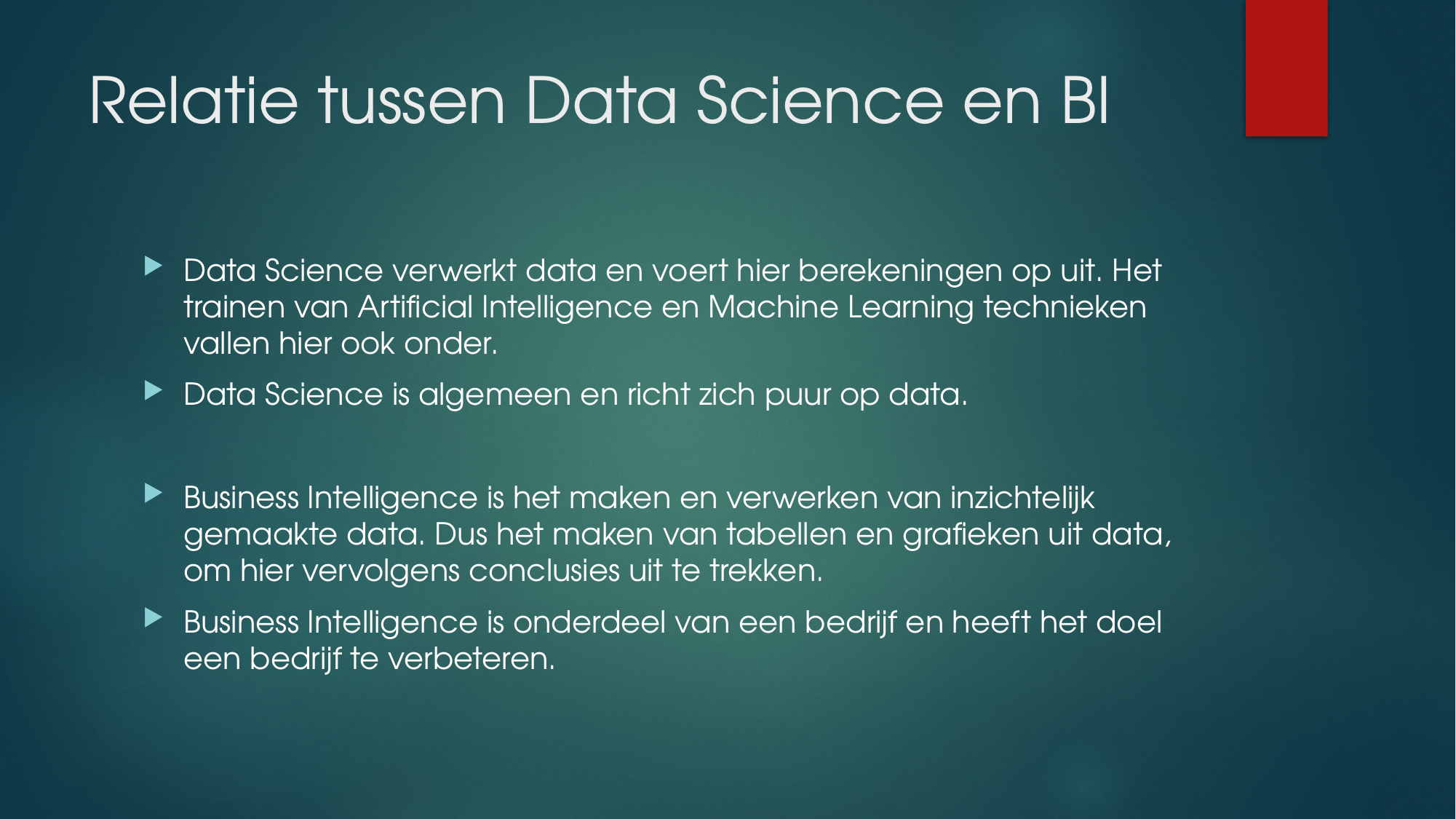

# Relatie tussen Data Science en BI
Data Science verwerkt data en voert hier berekeningen op uit. Het trainen van Artificial Intelligence en Machine Learning technieken vallen hier ook onder.
Data Science is algemeen en richt zich puur op data.

Business Intelligence is het maken en verwerken van inzichtelijk gemaakte data. Dus het maken van tabellen en grafieken uit data, om hier vervolgens conclusies uit te trekken.
Business Intelligence is onderdeel van een bedrijf en heeft het doel een bedrijf te verbeteren.